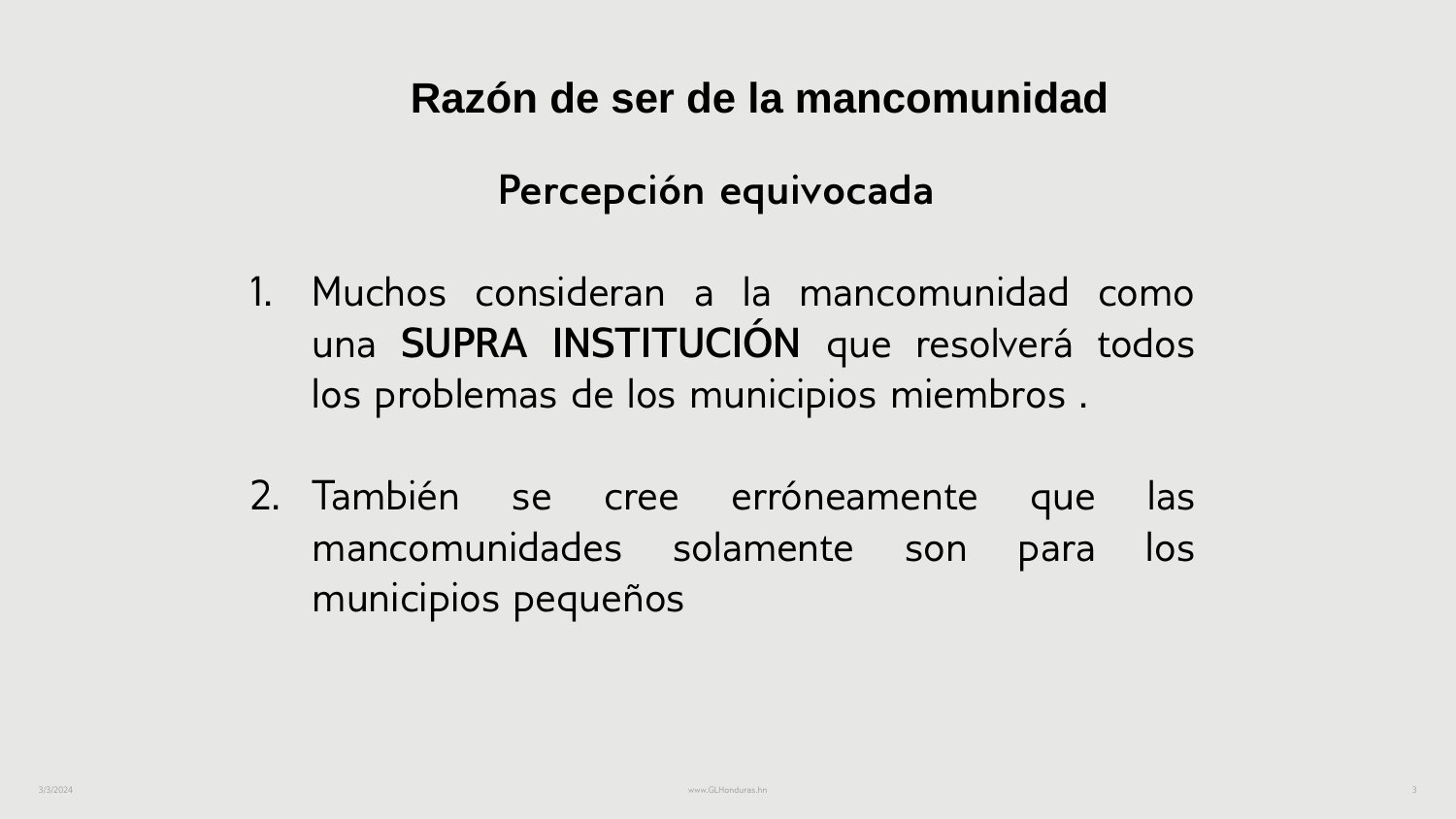

Razón de ser de la mancomunidad

Percepción equivocada

Muchos consideran a la mancomunidad como una SUPRA INSTITUCIÓN que resolverá todos los problemas de los municipios miembros .

También se cree erróneamente que las mancomunidades solamente son para los municipios pequeños
3/3/2024
www.GLHonduras.hn
3